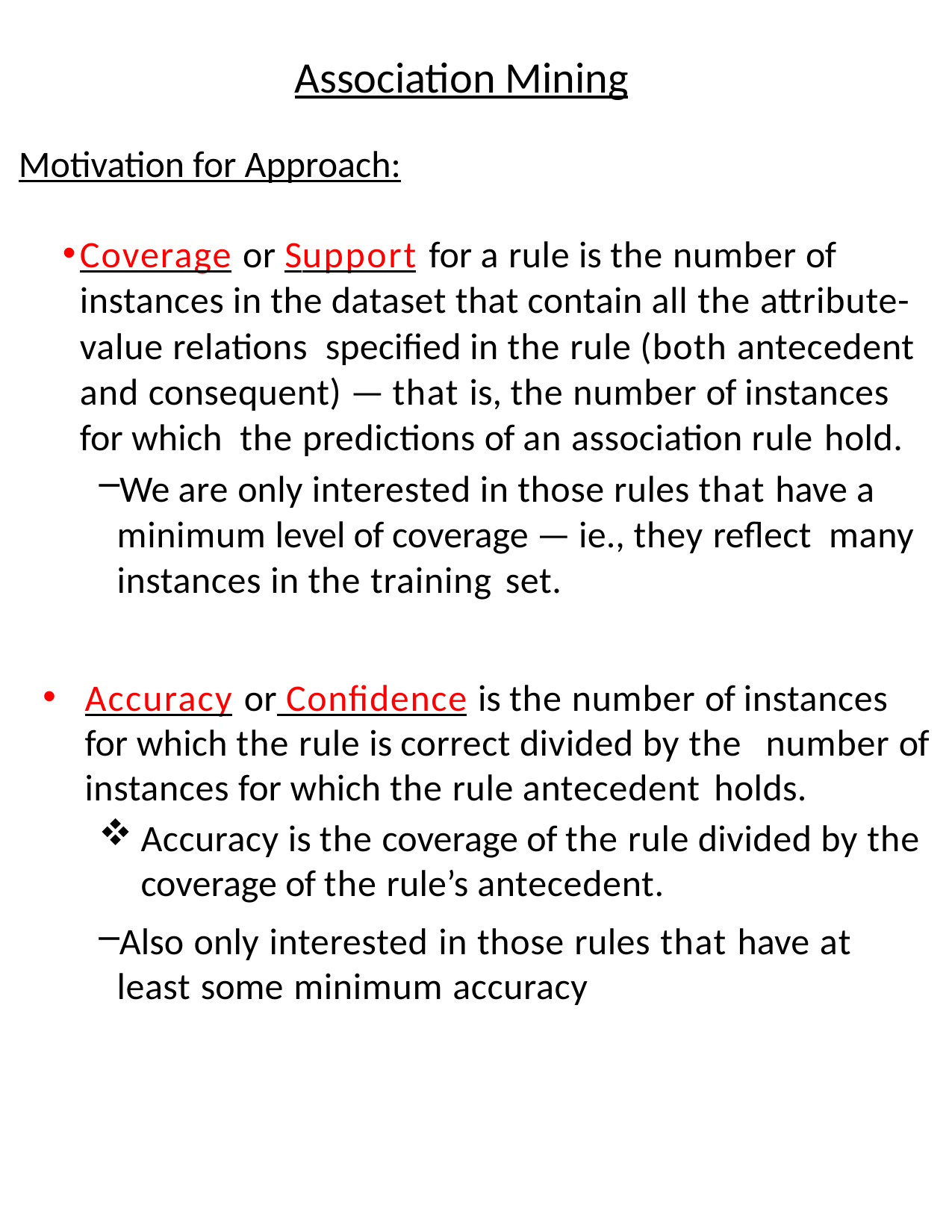

# Association Mining
Motivation for Approach:

Coverage or Support for a rule is the number of instances in the dataset that contain all the attribute-value relations  specified in the rule (both antecedent and consequent) — that is, the number of instances for which  the predictions of an association rule hold.
We are only interested in those rules that have a minimum level of coverage — ie., they reflect  many instances in the training set.

Accuracy or Confidence is the number of instances for which the rule is correct divided by the  number of instances for which the rule antecedent holds.
Accuracy is the coverage of the rule divided by the coverage of the rule’s antecedent.
Also only interested in those rules that have at least some minimum accuracy